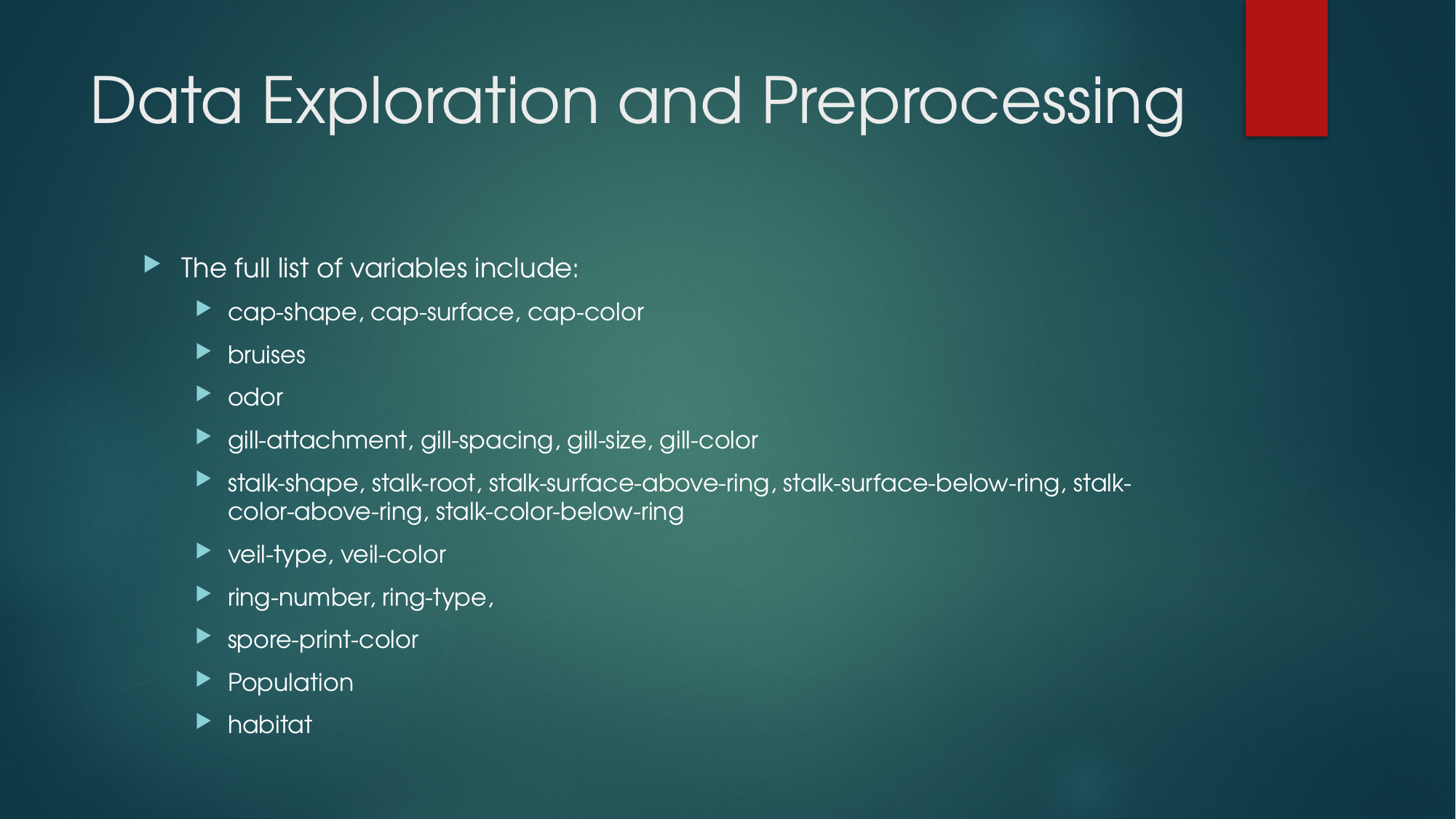

# Data Exploration and Preprocessing
The full list of variables include:
cap-shape, cap-surface, cap-color
bruises
odor
gill-attachment, gill-spacing, gill-size, gill-color
stalk-shape, stalk-root, stalk-surface-above-ring, stalk-surface-below-ring, stalk-color-above-ring, stalk-color-below-ring
veil-type, veil-color
ring-number, ring-type,
spore-print-color
Population
habitat